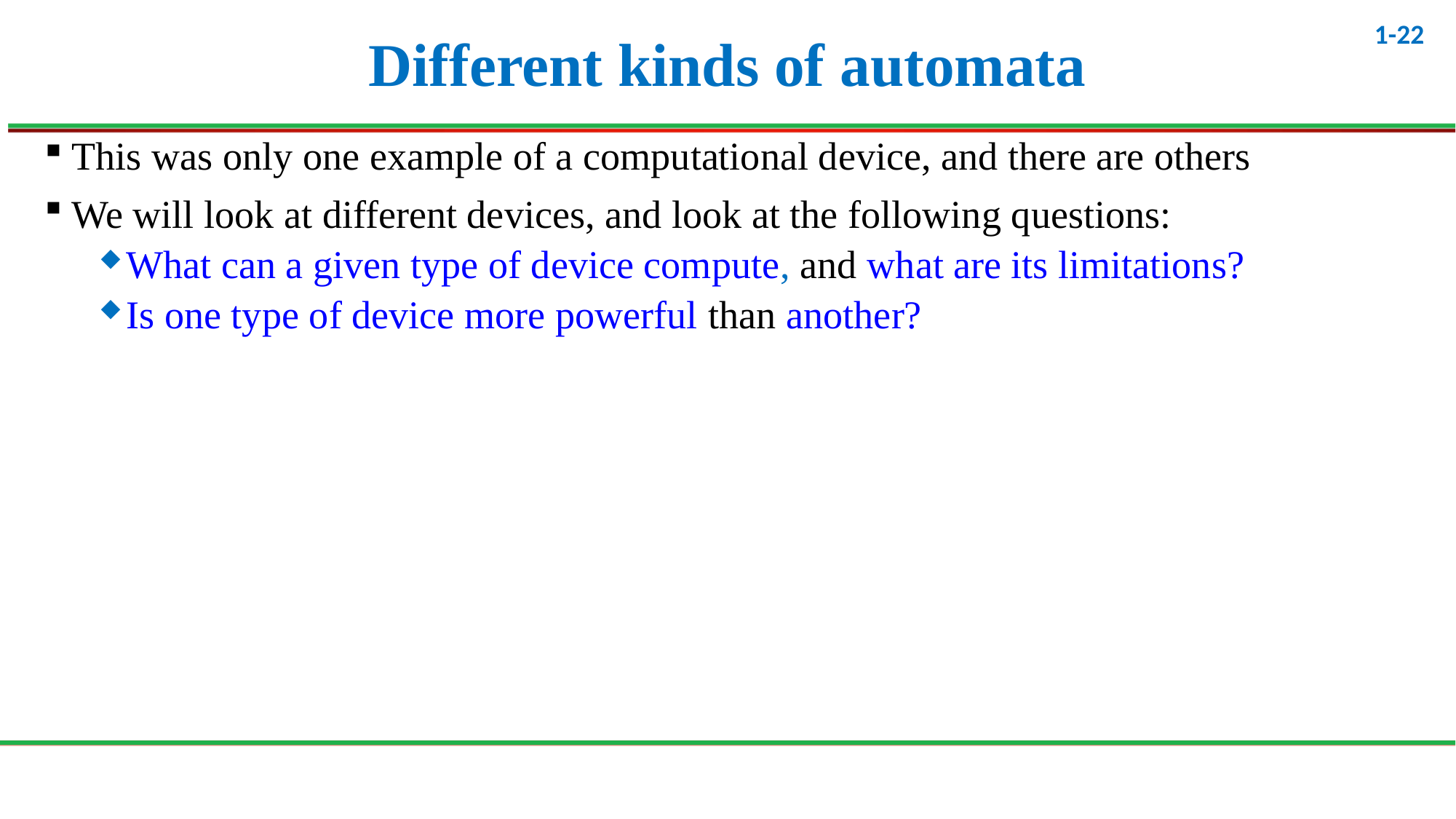

# Different kinds of automata
This was only one example of a computational device, and there are others
We will look at different devices, and look at the following questions:
What can a given type of device compute, and what are its limitations?
Is one type of device more powerful than another?